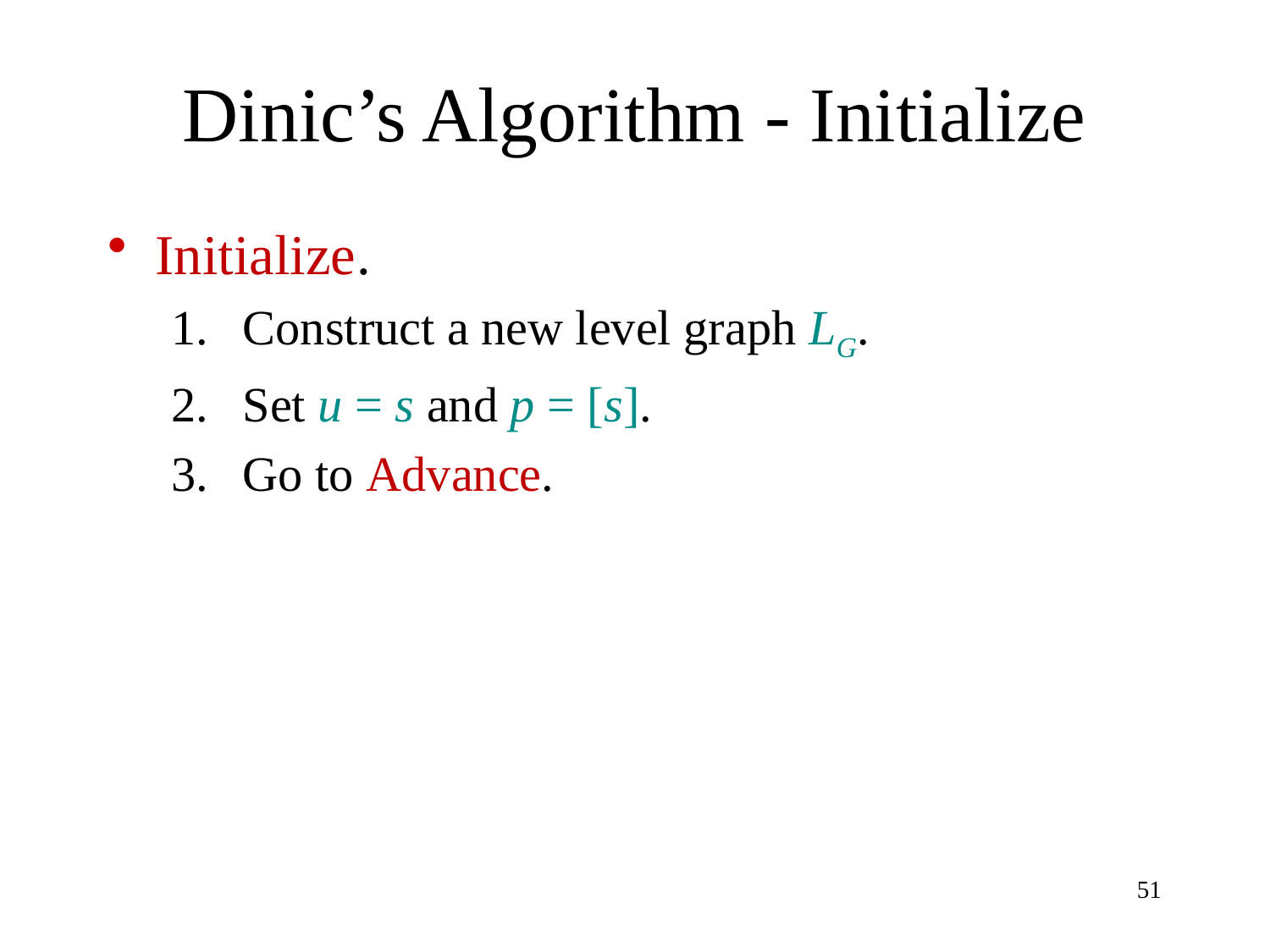

# Dinic’s Algorithm - Initialize
Initialize.
Construct a new level graph LG.
Set u = s and p = [s].
Go to Advance.
51